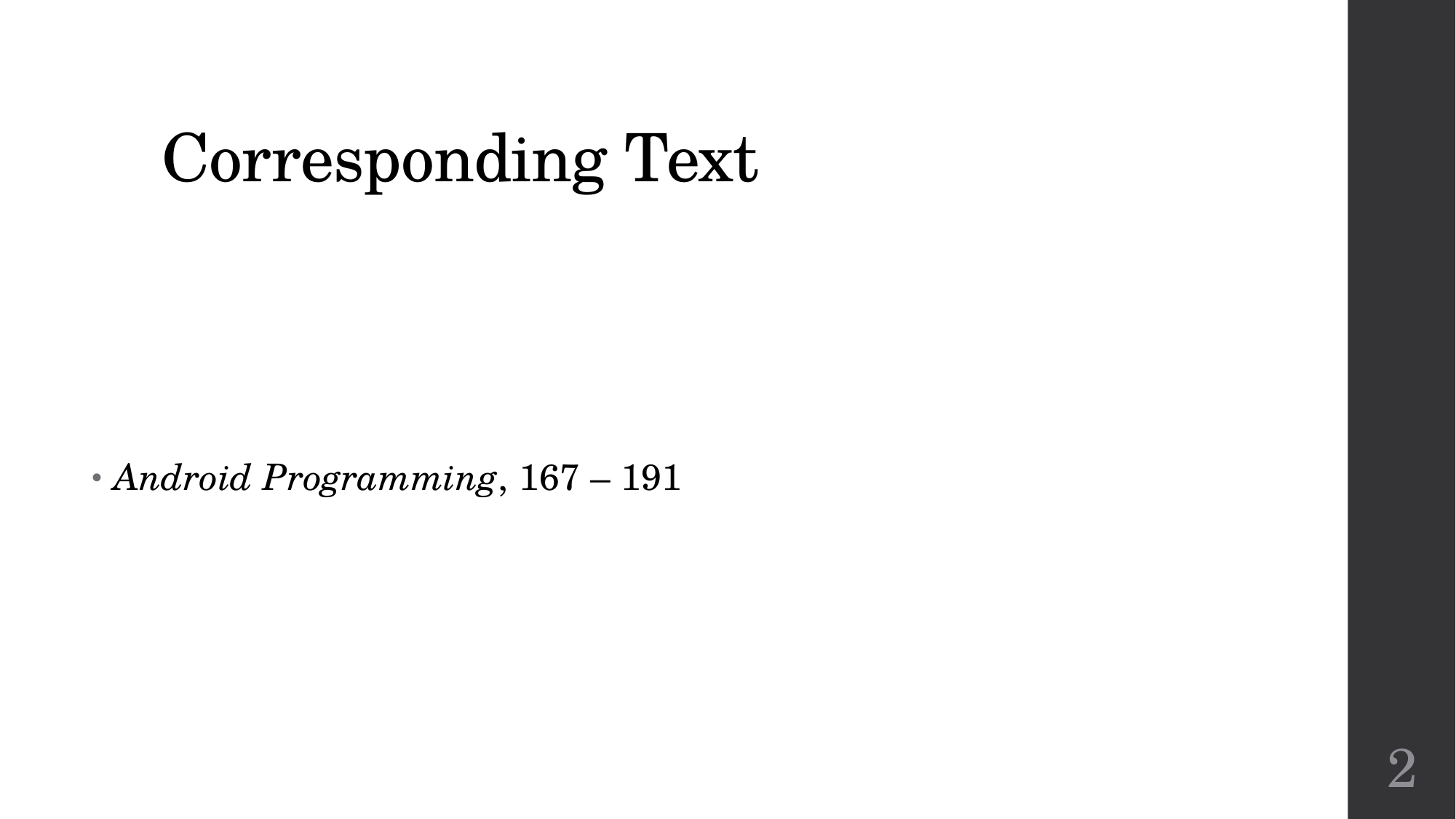

# Corresponding Text
Android Programming, 167 – 191
2